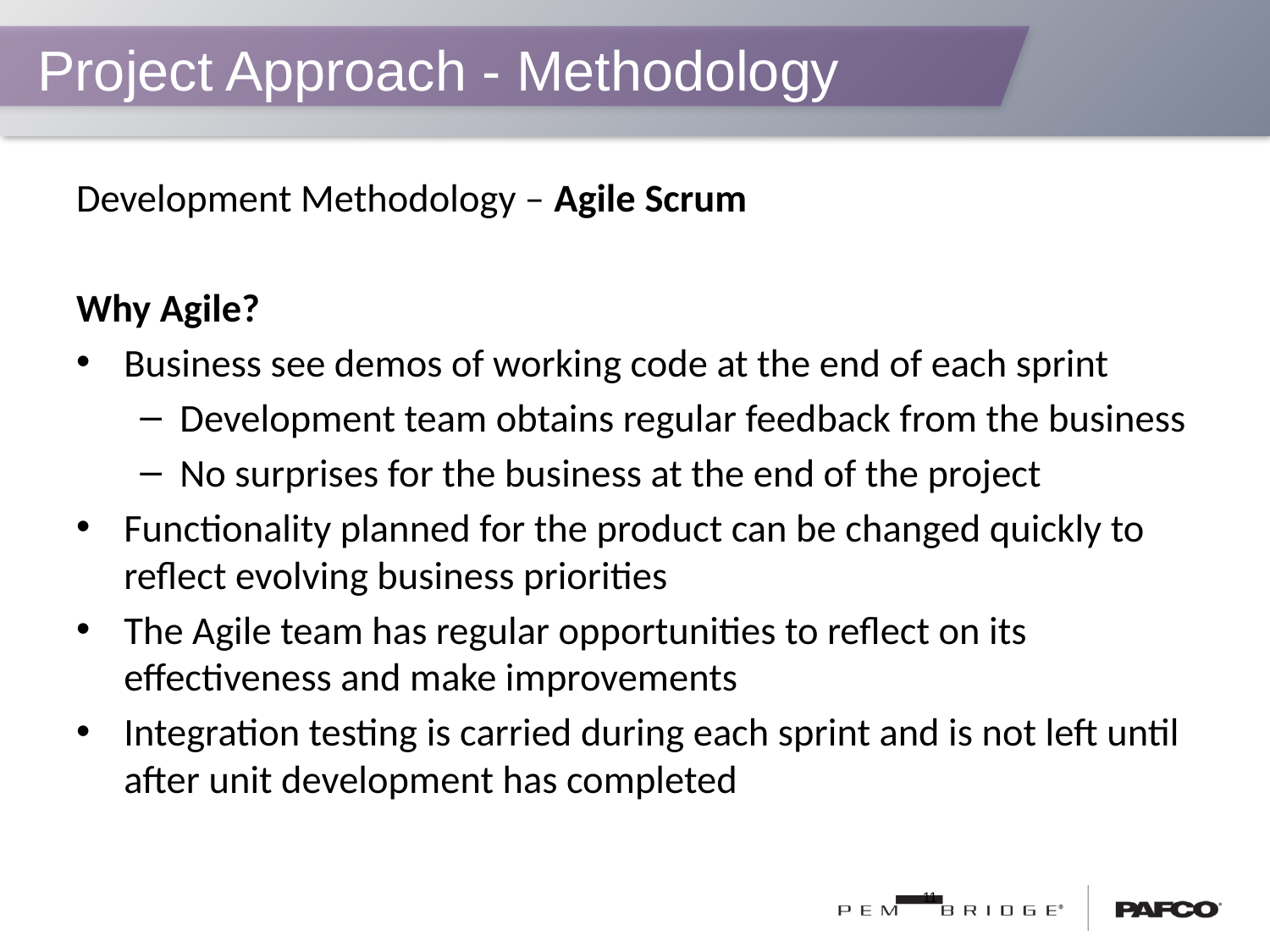

# Project Approach - Methodology
Development Methodology – Agile Scrum

Why Agile?
Business see demos of working code at the end of each sprint
Development team obtains regular feedback from the business
No surprises for the business at the end of the project
Functionality planned for the product can be changed quickly to reflect evolving business priorities
The Agile team has regular opportunities to reflect on its effectiveness and make improvements
Integration testing is carried during each sprint and is not left until after unit development has completed

11